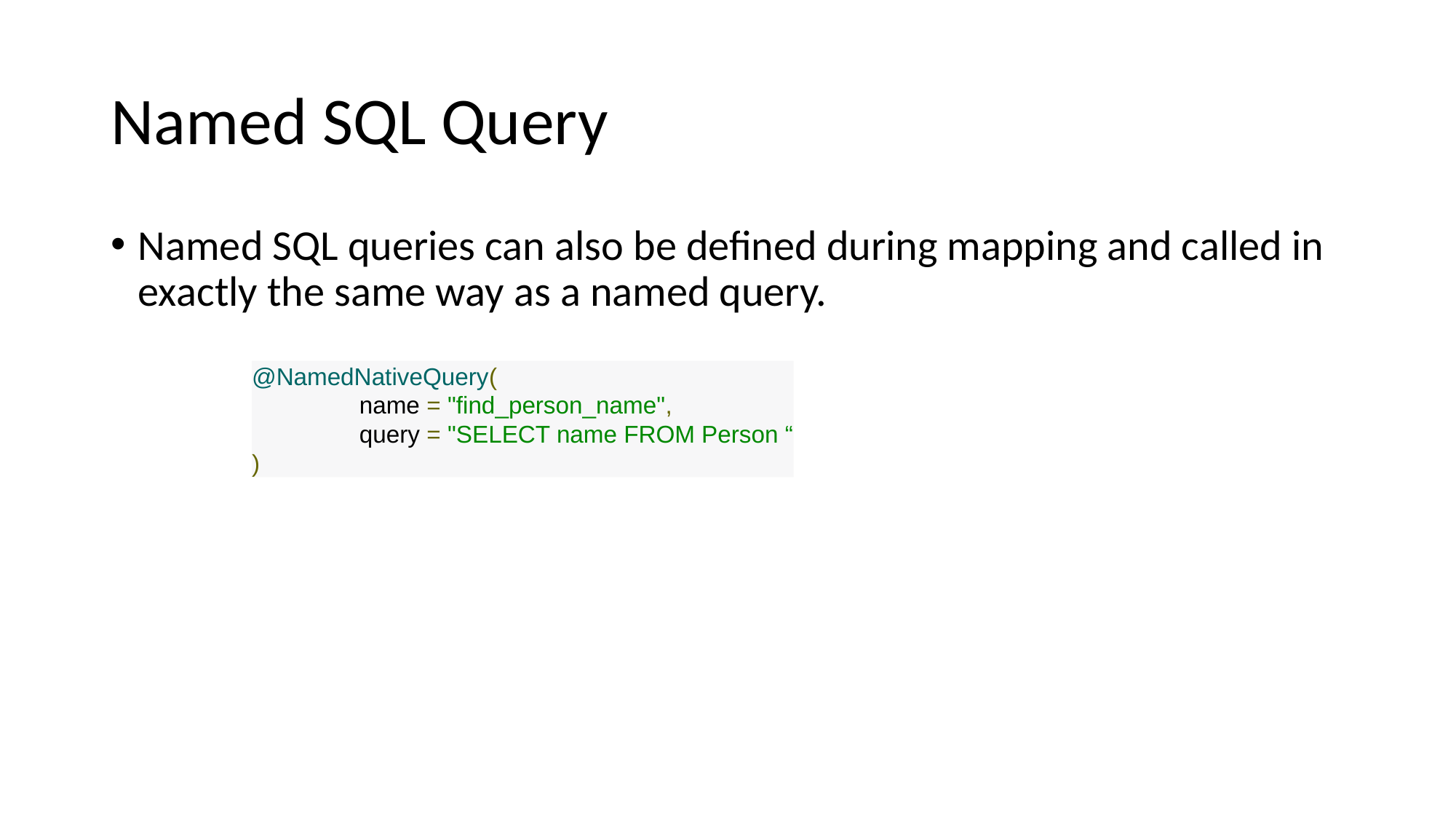

# Named SQL Query
Named SQL queries can also be defined during mapping and called in exactly the same way as a named query.
@NamedNativeQuery(
                name = "find_person_name",
                query = "SELECT name FROM Person “
)